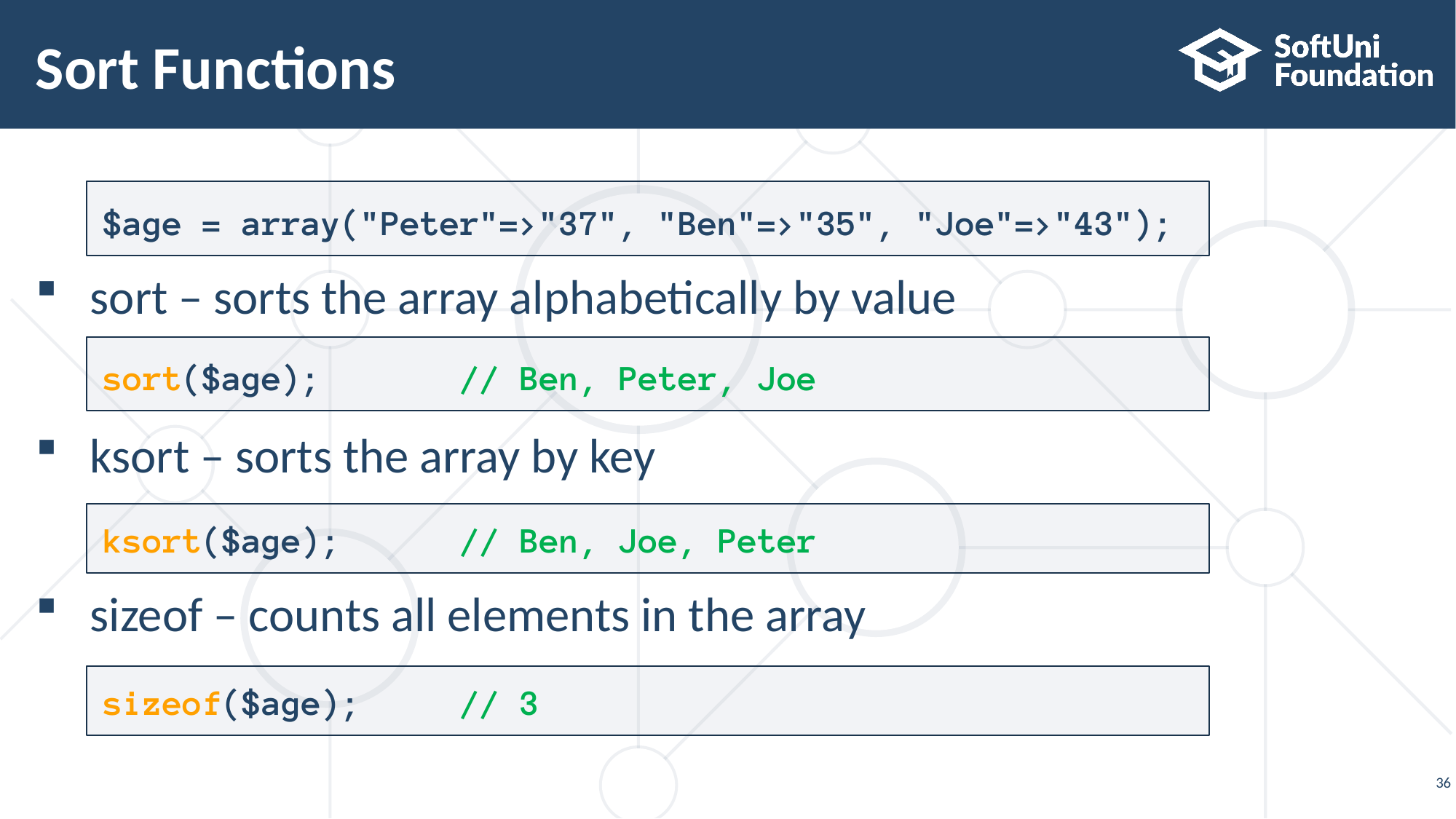

# Sort Functions

sort – sorts the array alphabetically by value

ksort – sorts the array by key

sizeof – counts all elements in the array

$age = array("Peter"=>"37", "Ben"=>"35", "Joe"=>"43");
sort($age);       // Ben, Peter, Joe
ksort($age);      // Ben, Joe, Peter
sizeof($age);     // 3
36